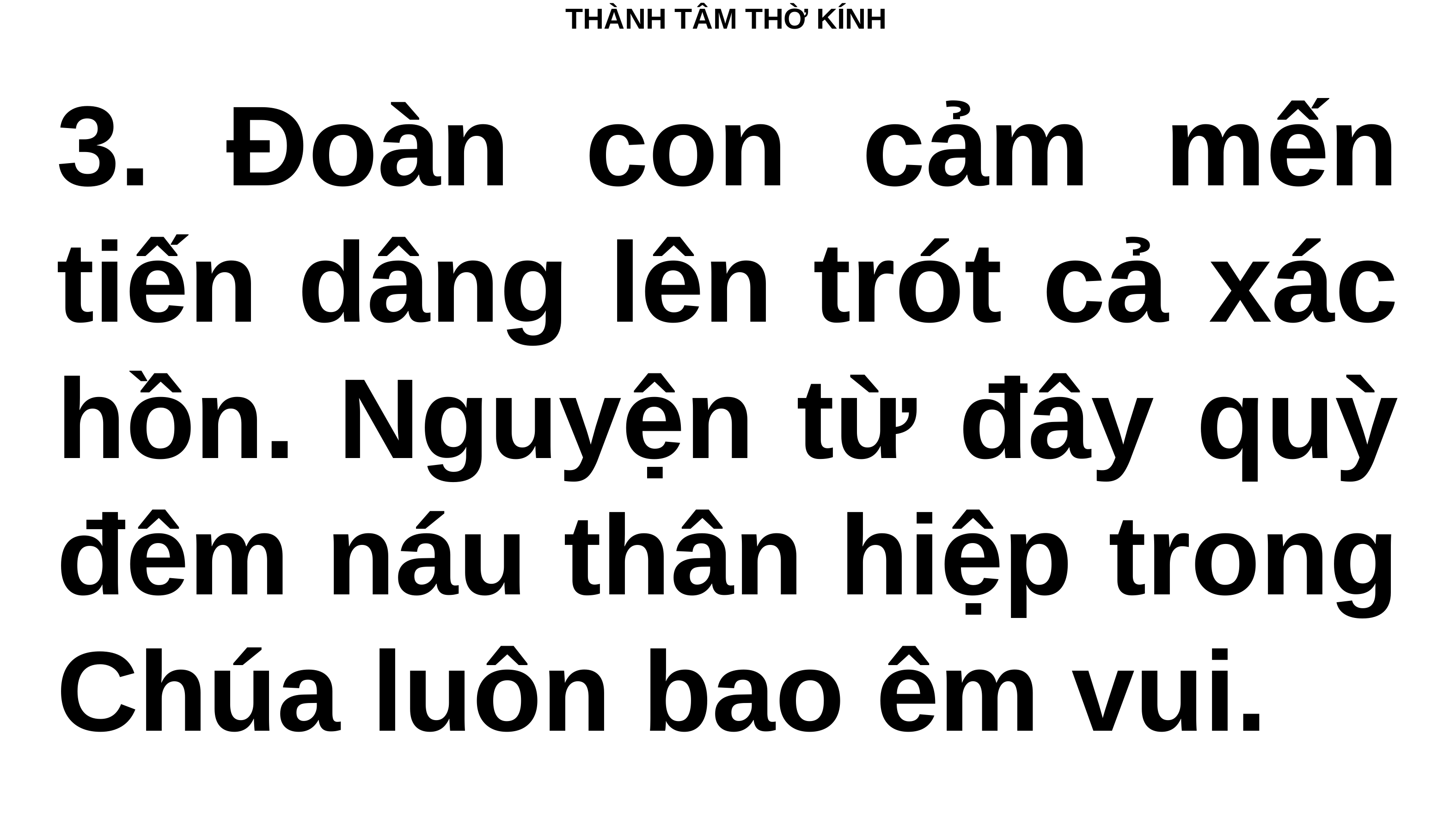

# THÀNH TÂM THỜ KÍNH
3. Đoàn con cảm mến tiến dâng lên trót cả xác hồn. Nguyện từ đây quỳ đêm náu thân hiệp trong Chúa luôn bao êm vui.